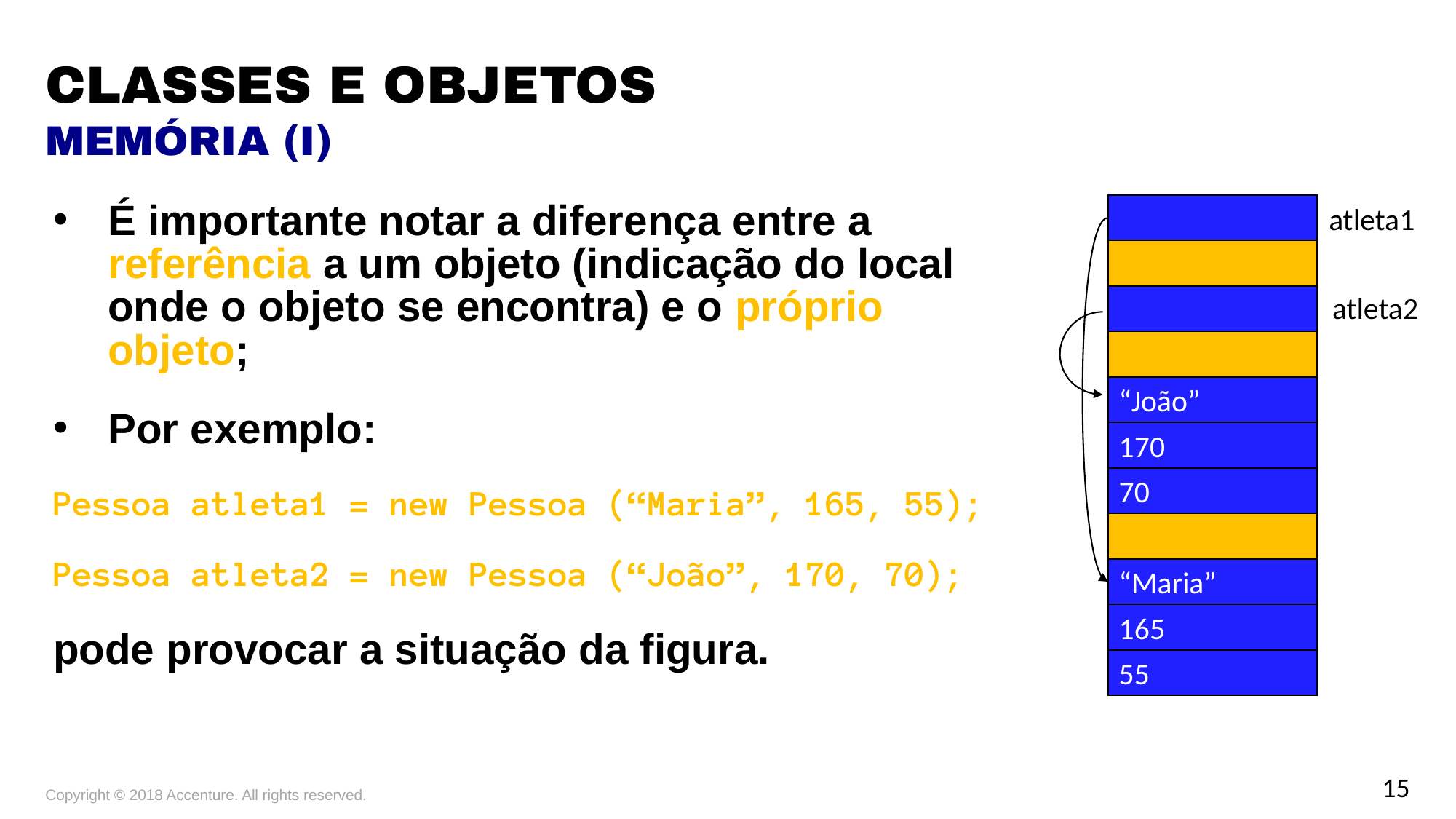

# Classes e objetos Memória (I)
É importante notar a diferença entre a referência a um objeto (indicação do local onde o objeto se encontra) e o próprio objeto;
Por exemplo:
Pessoa atleta1 = new Pessoa (“Maria”, 165, 55);
Pessoa atleta2 = new Pessoa (“João”, 170, 70);
pode provocar a situação da figura.

atleta1

atleta2

“João”
170
70

“Maria”
165
55
Copyright © 2018 Accenture. All rights reserved.
15